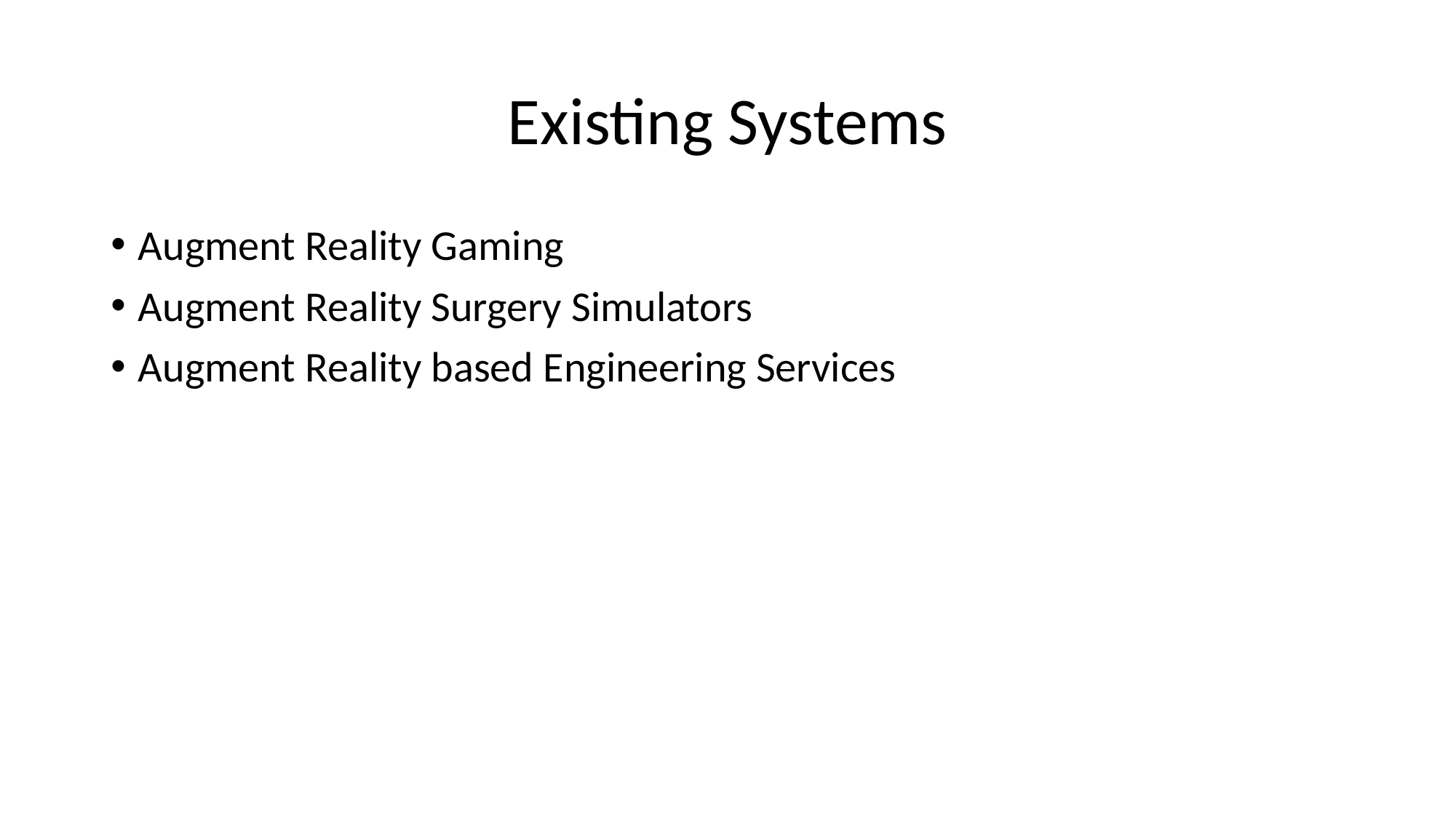

# Existing Systems
Augment Reality Gaming
Augment Reality Surgery Simulators
Augment Reality based Engineering Services